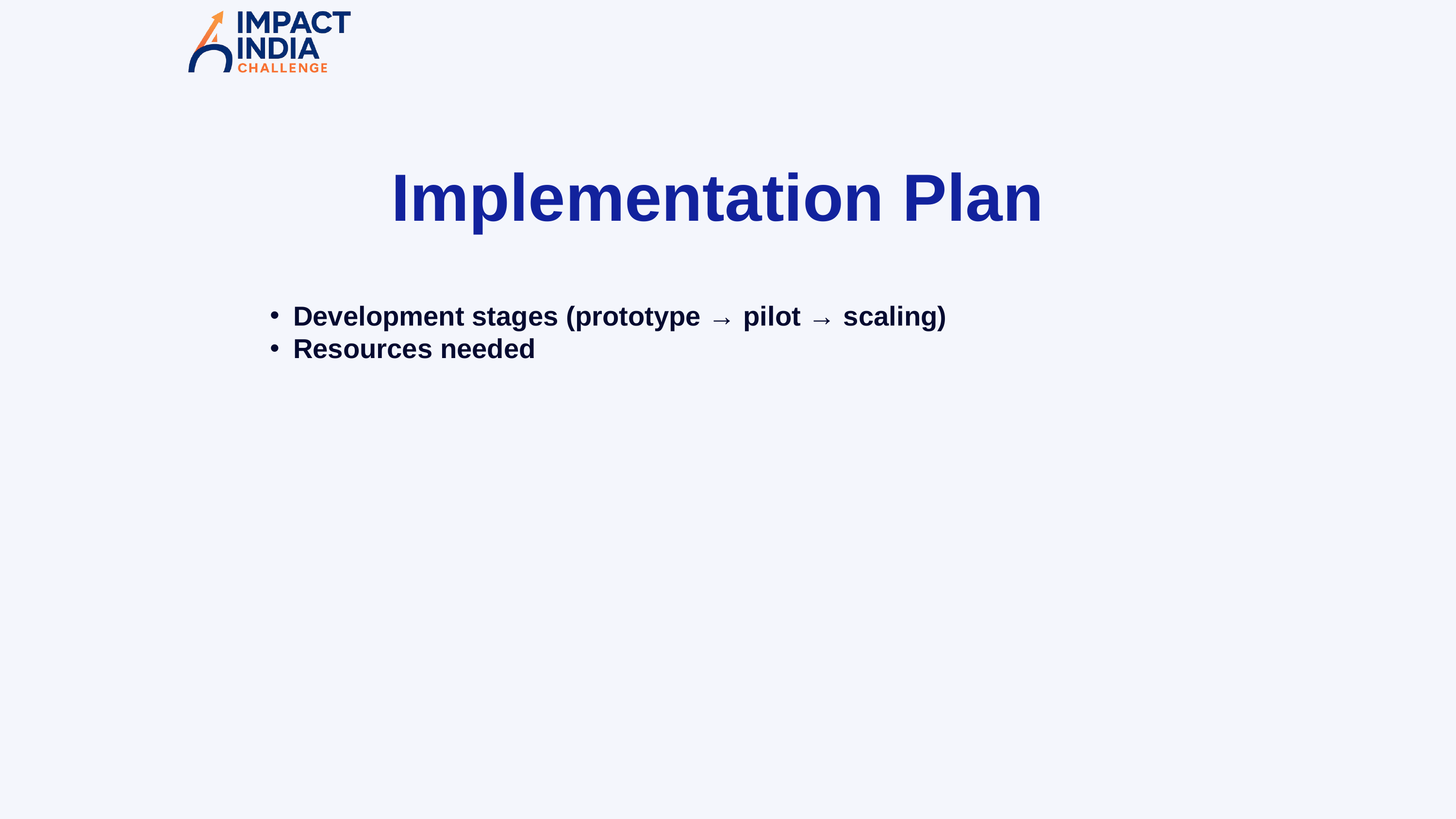

Implementation Plan
Development stages (prototype → pilot → scaling)
Resources needed